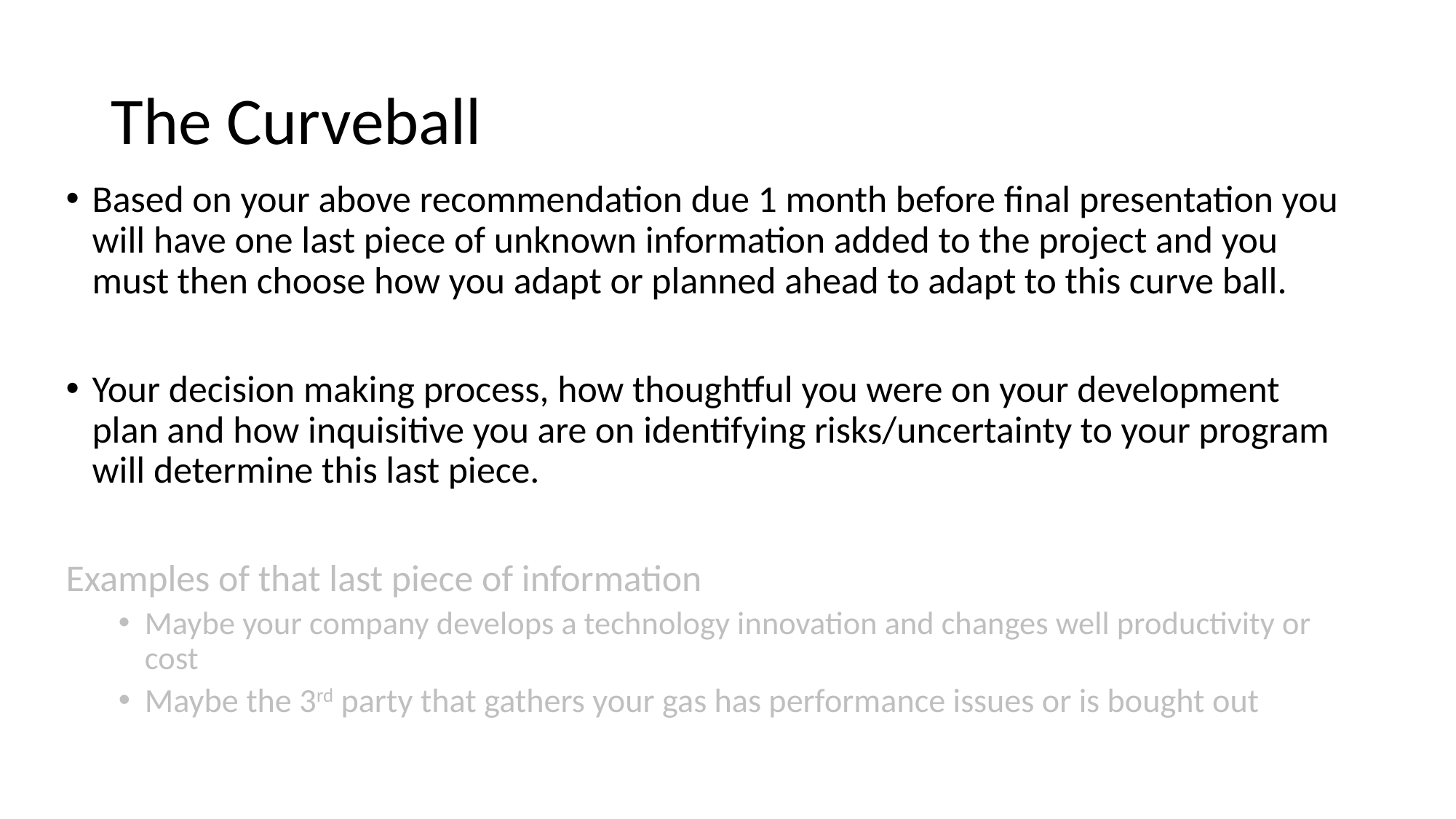

# The Curveball
Based on your above recommendation due 1 month before final presentation you will have one last piece of unknown information added to the project and you must then choose how you adapt or planned ahead to adapt to this curve ball.

Your decision making process, how thoughtful you were on your development plan and how inquisitive you are on identifying risks/uncertainty to your program will determine this last piece.

Examples of that last piece of information
Maybe your company develops a technology innovation and changes well productivity or cost
Maybe the 3rd party that gathers your gas has performance issues or is bought out